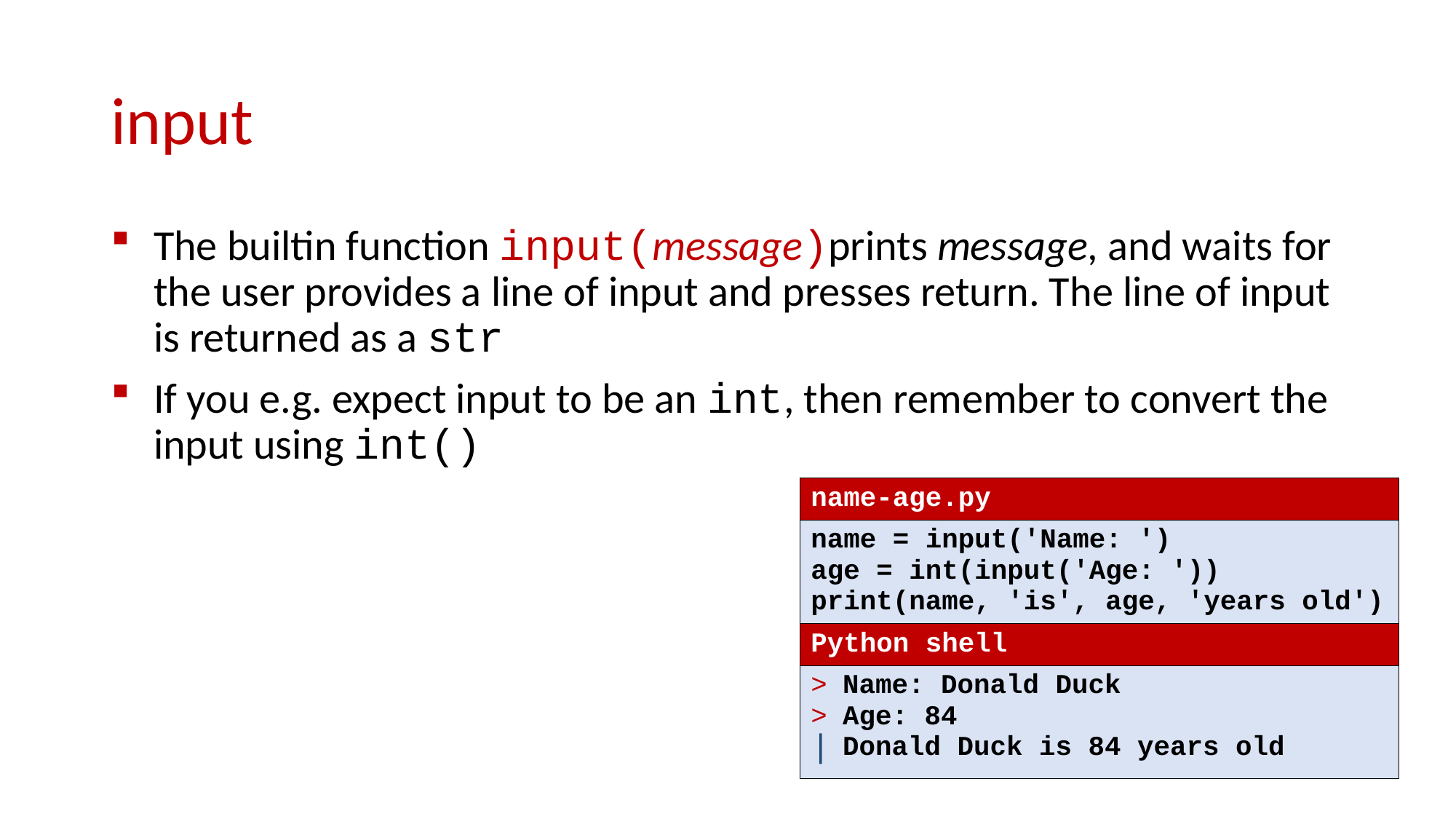

# input
The builtin function input(message)prints message, and waits for the user provides a line of input and presses return. The line of input is returned as a str
If you e.g. expect input to be an int, then remember to convert the input using int()

| name-age.py |
| --- |
| name = input('Name: ') age = int(input('Age: ')) print(name, 'is', age, 'years old') |
| Python shell |
| Name: Donald Duck Age: 84 Donald Duck is 84 years old |